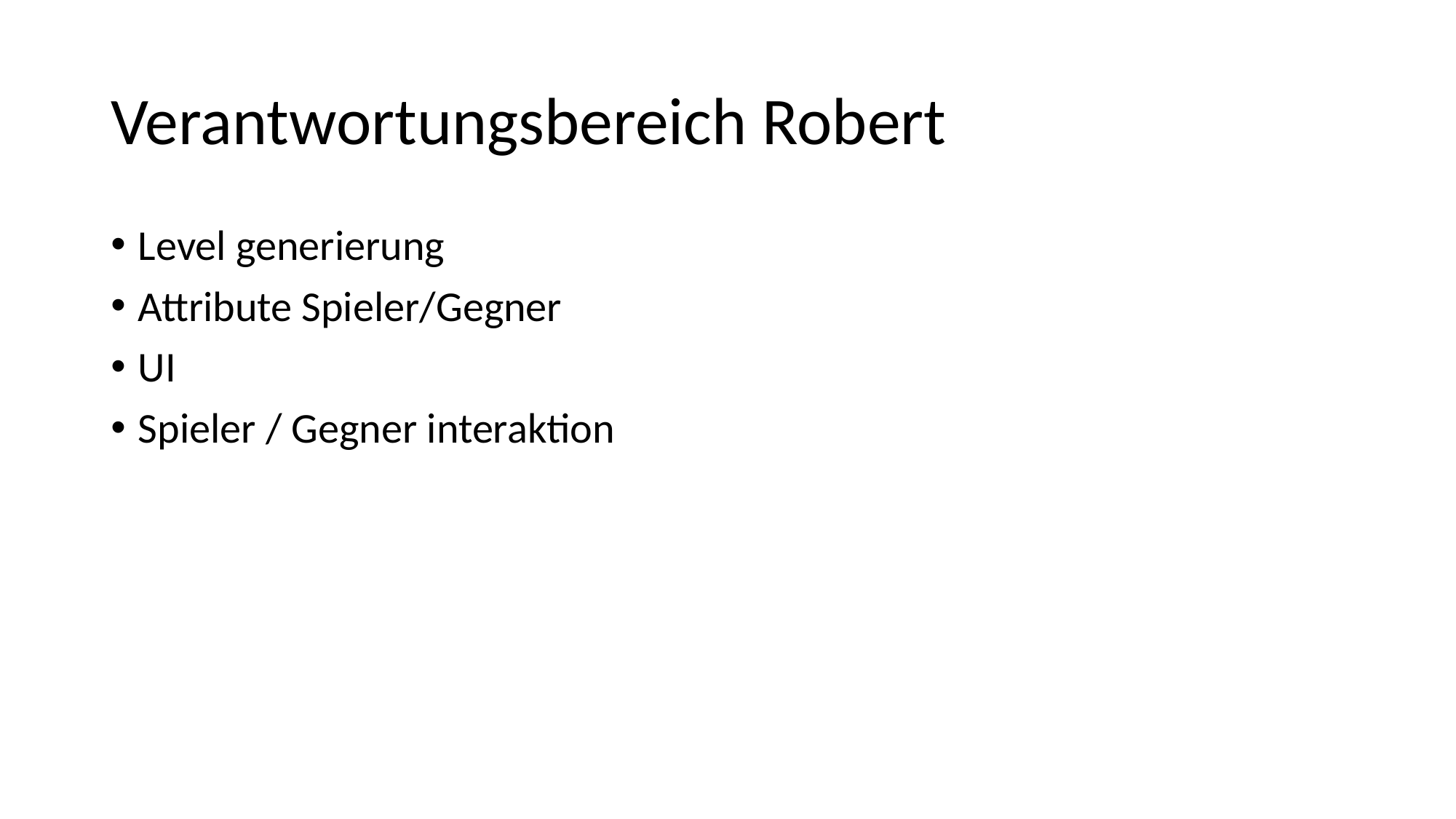

# Verantwortungsbereich Robert
Level generierung
Attribute Spieler/Gegner
UI
Spieler / Gegner interaktion